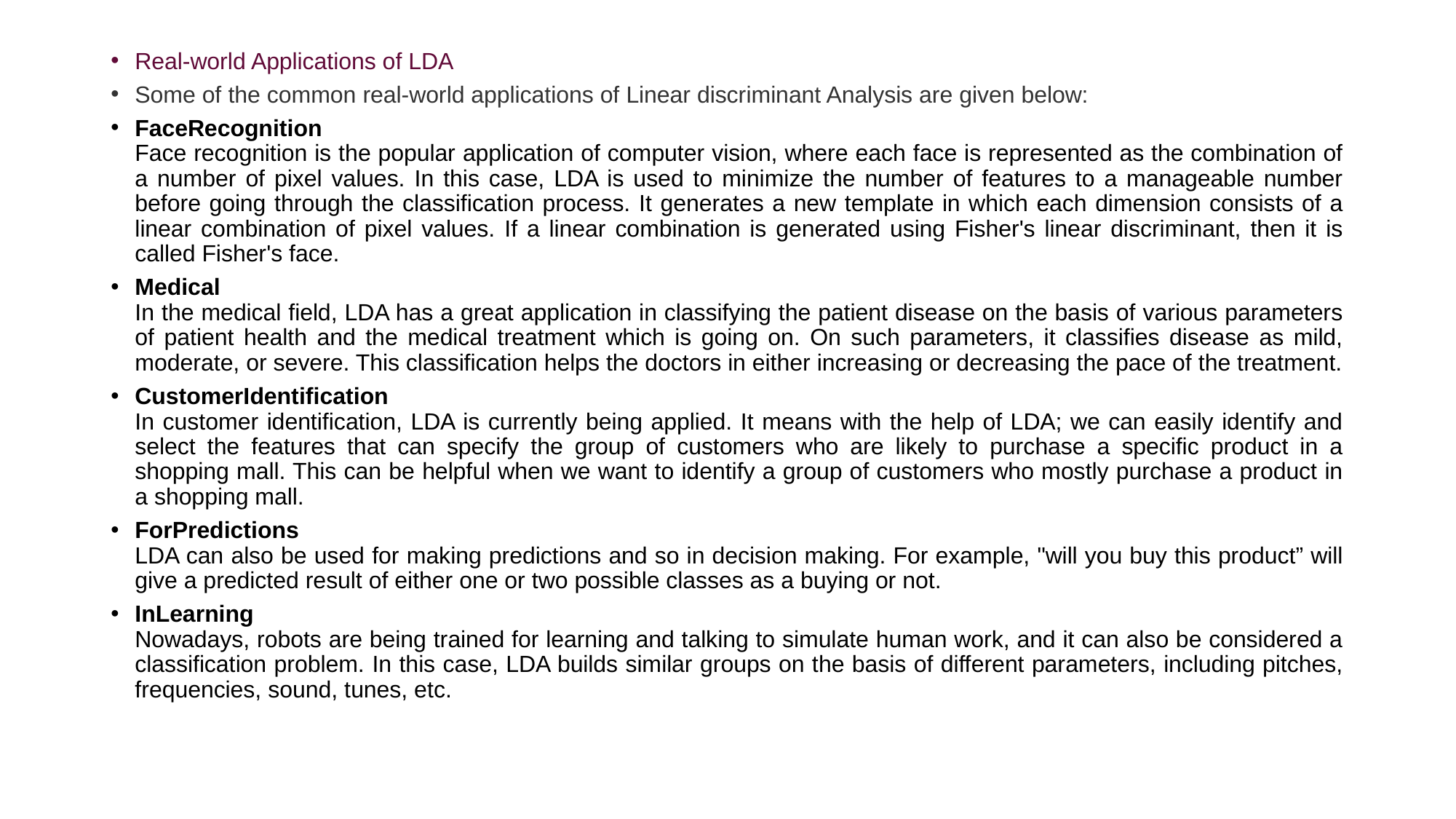

#
Real-world Applications of LDA
Some of the common real-world applications of Linear discriminant Analysis are given below:
FaceRecognition
Face recognition is the popular application of computer vision, where each face is represented as the combination of a number of pixel values. In this case, LDA is used to minimize the number of features to a manageable number before going through the classification process. It generates a new template in which each dimension consists of a linear combination of pixel values. If a linear combination is generated using Fisher's linear discriminant, then it is called Fisher's face.
Medical
In the medical field, LDA has a great application in classifying the patient disease on the basis of various parameters of patient health and the medical treatment which is going on. On such parameters, it classifies disease as mild, moderate, or severe. This classification helps the doctors in either increasing or decreasing the pace of the treatment.
CustomerIdentification
In customer identification, LDA is currently being applied. It means with the help of LDA; we can easily identify and select the features that can specify the group of customers who are likely to purchase a specific product in a shopping mall. This can be helpful when we want to identify a group of customers who mostly purchase a product in a shopping mall.
ForPredictions
LDA can also be used for making predictions and so in decision making. For example, "will you buy this product” will give a predicted result of either one or two possible classes as a buying or not.
InLearning
Nowadays, robots are being trained for learning and talking to simulate human work, and it can also be considered a classification problem. In this case, LDA builds similar groups on the basis of different parameters, including pitches, frequencies, sound, tunes, etc.